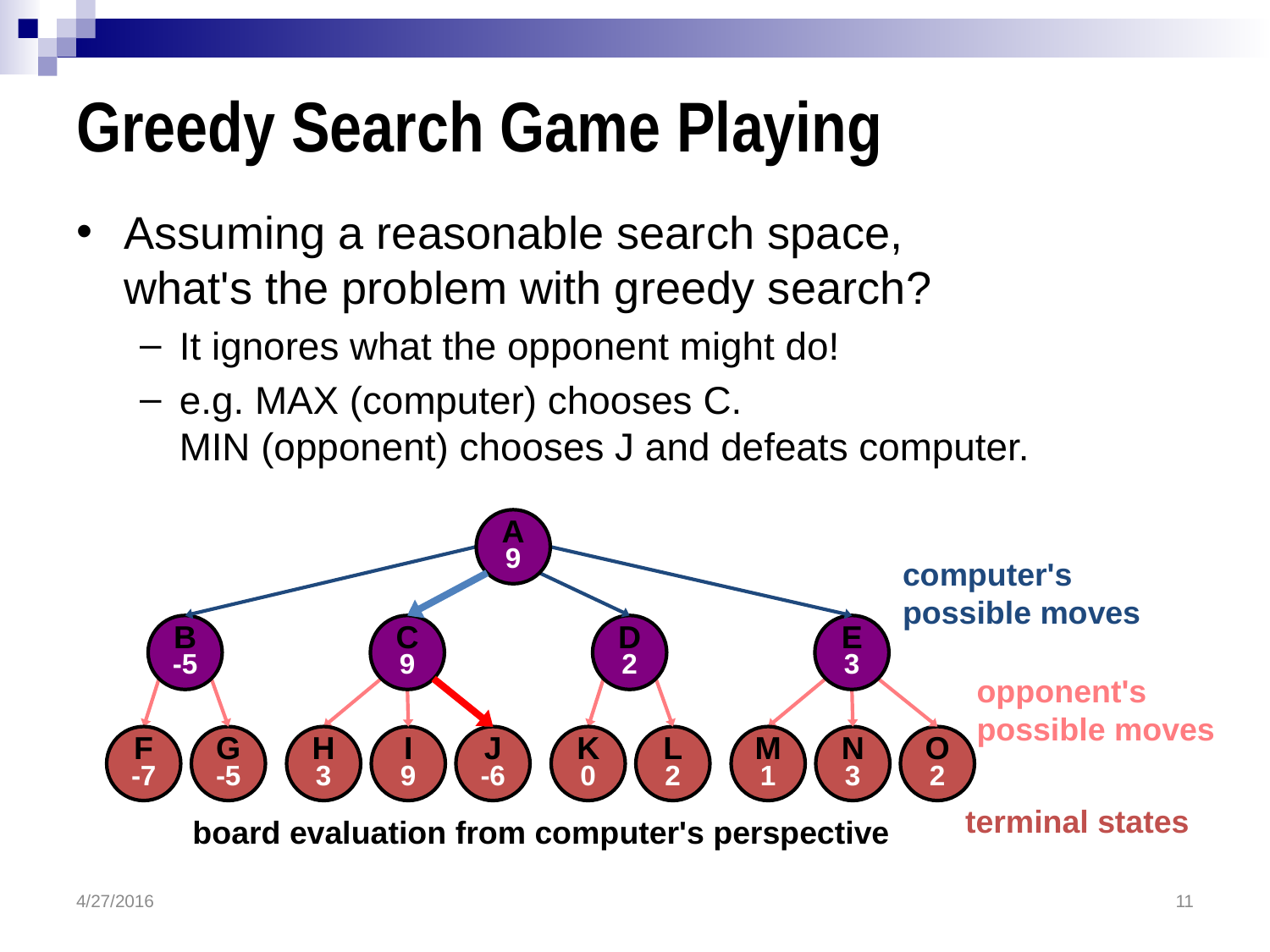

# Greedy Search Game Playing
Assuming a reasonable search space,
what's the problem with greedy search?
It ignores what the opponent might do!
e.g. MAX (computer) chooses C.
MIN (opponent) chooses J and defeats computer.
A
9
computer's
possible moves
B
-5
C
9
D
2
E
3
opponent's
possible moves
F
-7
G
-5
H
3
I
9
J
-6
K
0
L
2
M
1
N
3
O
2
terminal states
board evaluation from computer's perspective
4/27/2016
11